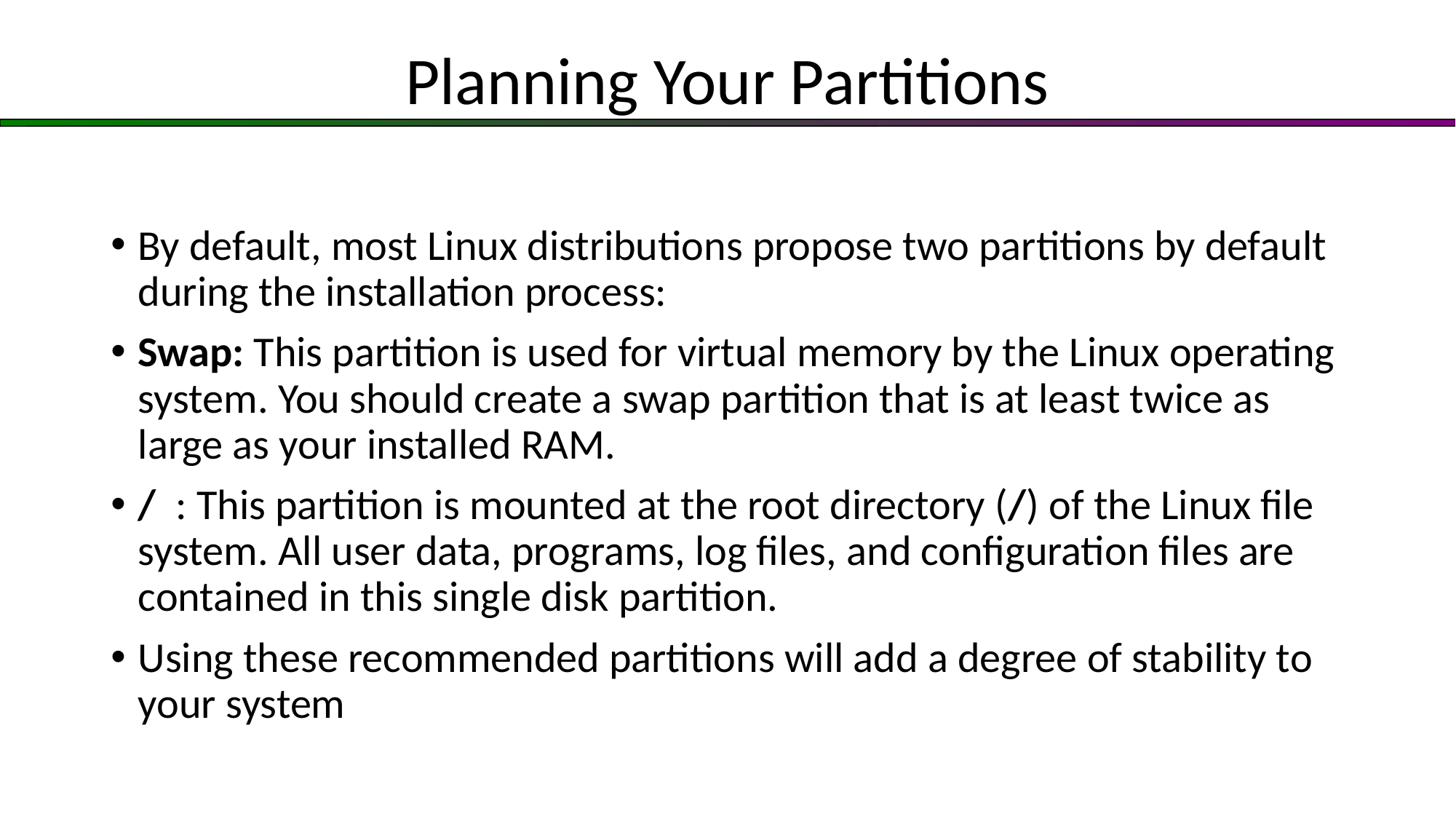

# Planning Your Partitions

By default, most Linux distributions propose two partitions by default during the installation process:
Swap: This partition is used for virtual memory by the Linux operating system. You should create a swap partition that is at least twice as large as your installed RAM.
/  : This partition is mounted at the root directory (/) of the Linux file system. All user data, programs, log files, and configuration files are contained in this single disk partition.
Using these recommended partitions will add a degree of stability to your system